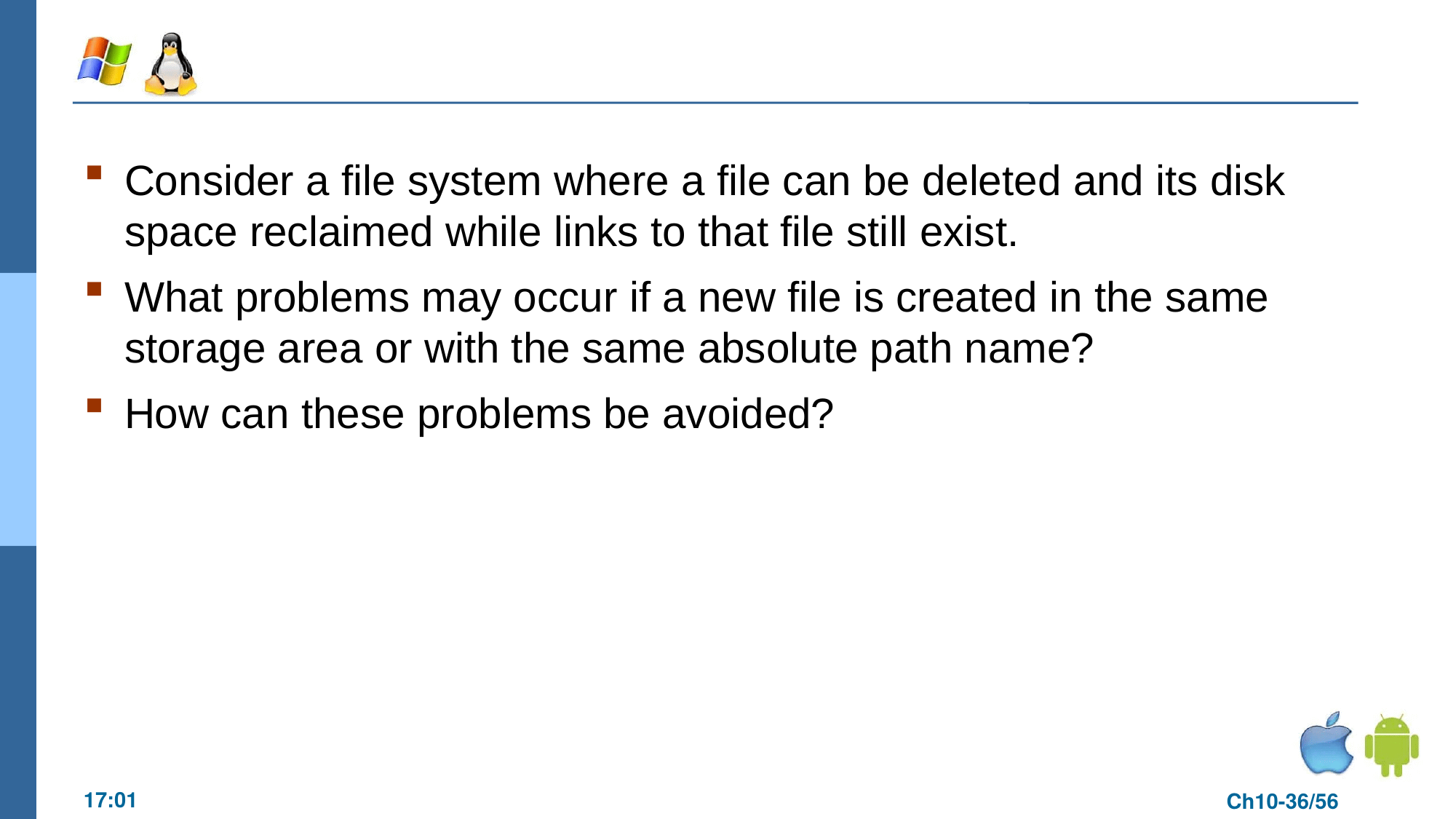

Consider a file system where a file can be deleted and its disk space reclaimed while links to that file still exist.
What problems may occur if a new file is created in the same storage area or with the same absolute path name?
How can these problems be avoided?